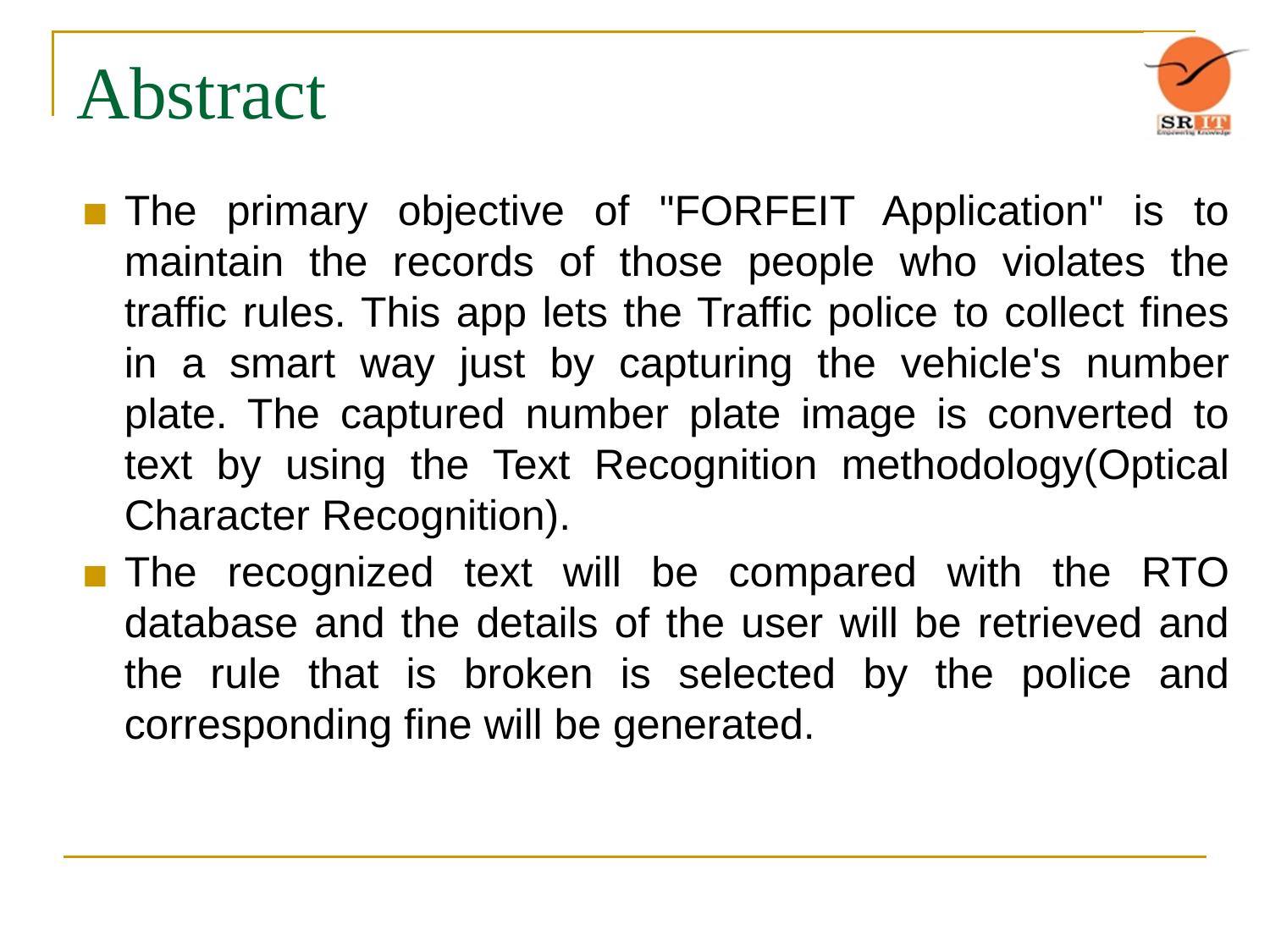

# Abstract
The primary objective of "FORFEIT Application" is to maintain the records of those people who violates the traffic rules. This app lets the Traffic police to collect fines in a smart way just by capturing the vehicle's number plate. The captured number plate image is converted to text by using the Text Recognition methodology(Optical Character Recognition).
The recognized text will be compared with the RTO database and the details of the user will be retrieved and the rule that is broken is selected by the police and corresponding fine will be generated.